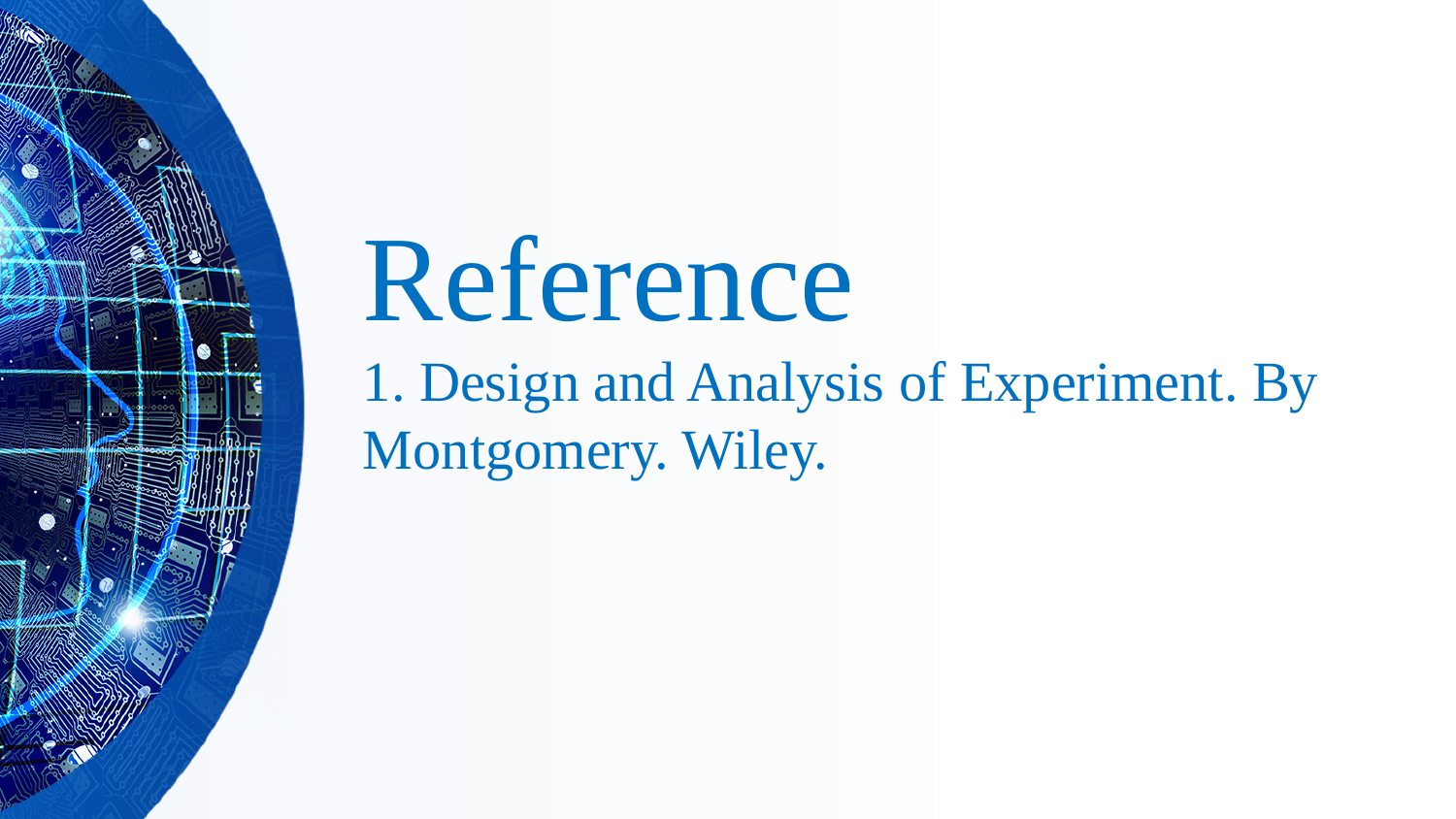

# Reference 1. Design and Analysis of Experiment. By Montgomery. Wiley.